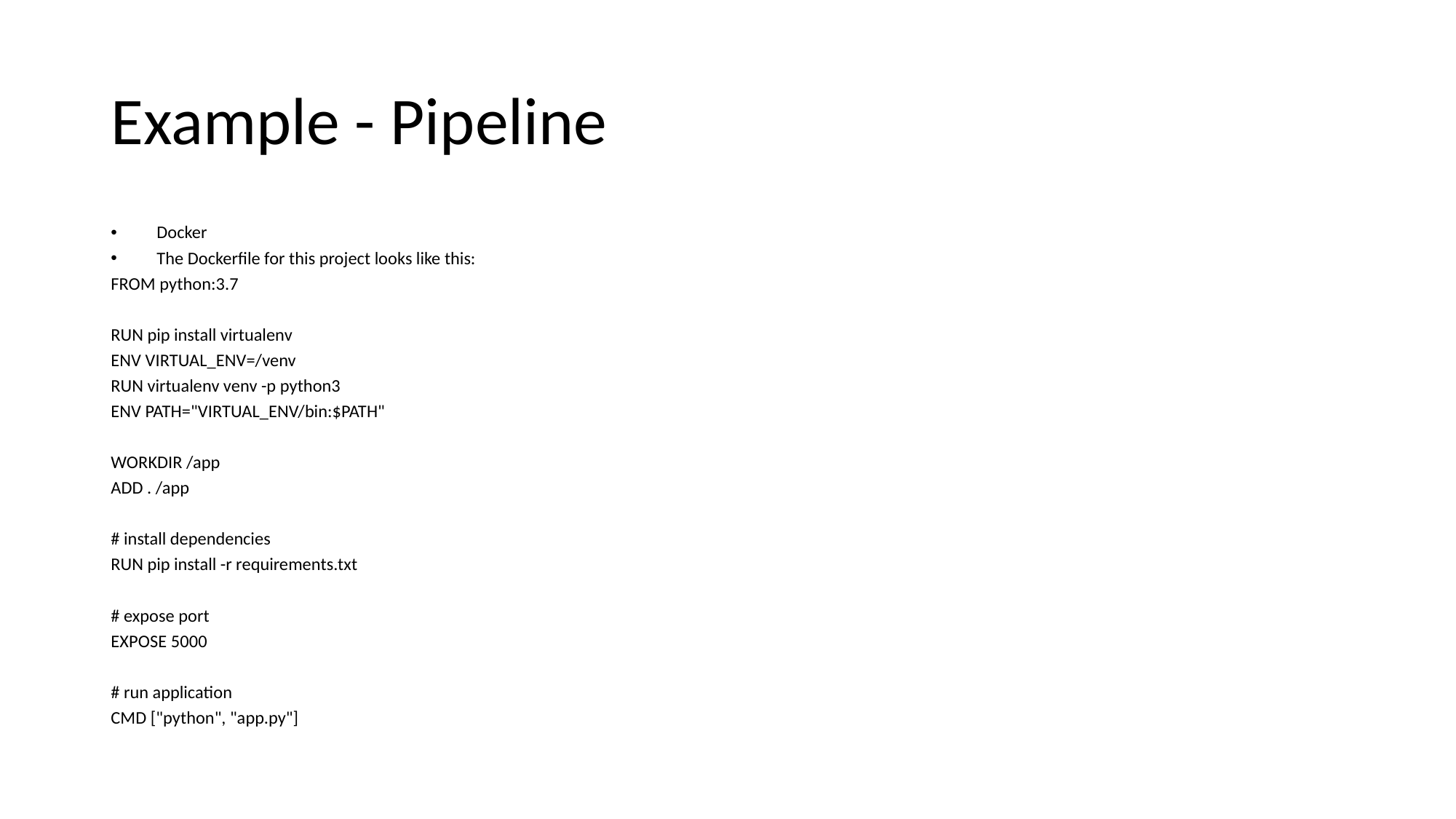

# Example - Pipeline
Docker
The Dockerfile for this project looks like this:
FROM python:3.7

RUN pip install virtualenv
ENV VIRTUAL_ENV=/venv
RUN virtualenv venv -p python3
ENV PATH="VIRTUAL_ENV/bin:$PATH"

WORKDIR /app
ADD . /app

# install dependencies
RUN pip install -r requirements.txt

# expose port
EXPOSE 5000

# run application
CMD ["python", "app.py"]